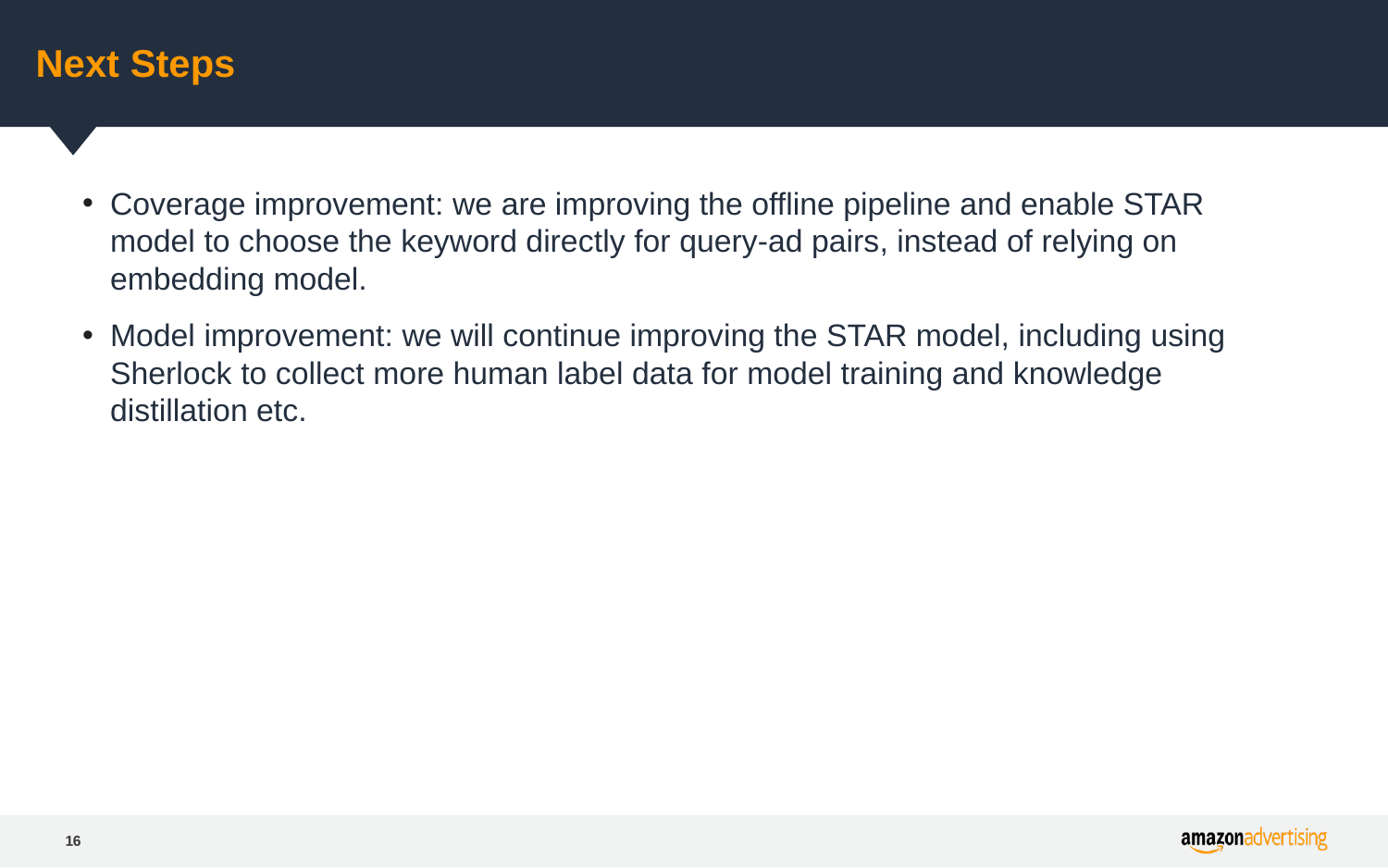

# Next Steps
Coverage improvement: we are improving the offline pipeline and enable STAR model to choose the keyword directly for query-ad pairs, instead of relying on embedding model.
Model improvement: we will continue improving the STAR model, including using Sherlock to collect more human label data for model training and knowledge distillation etc.

16